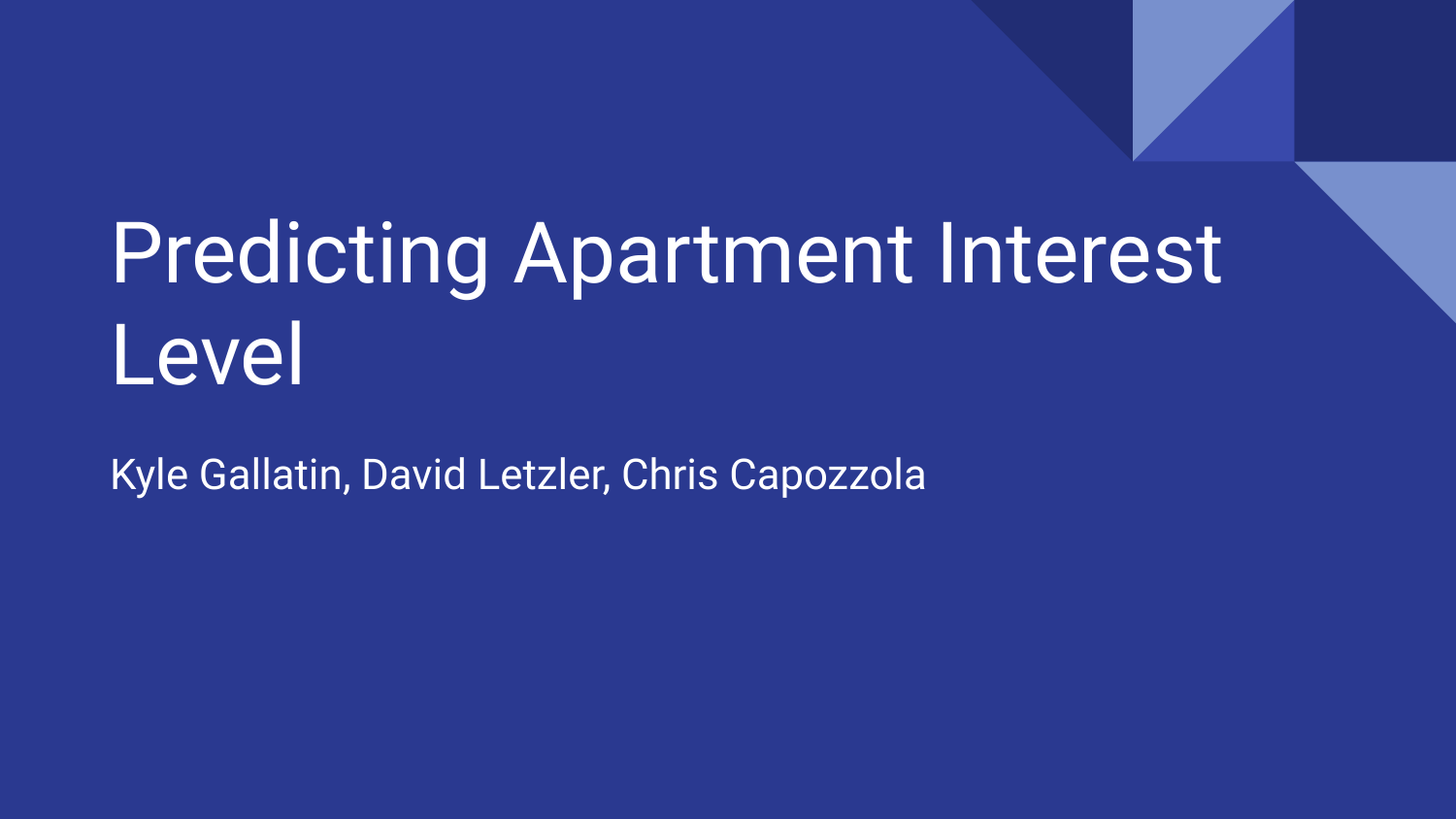

# Predicting Apartment Interest Level
Kyle Gallatin, David Letzler, Chris Capozzola